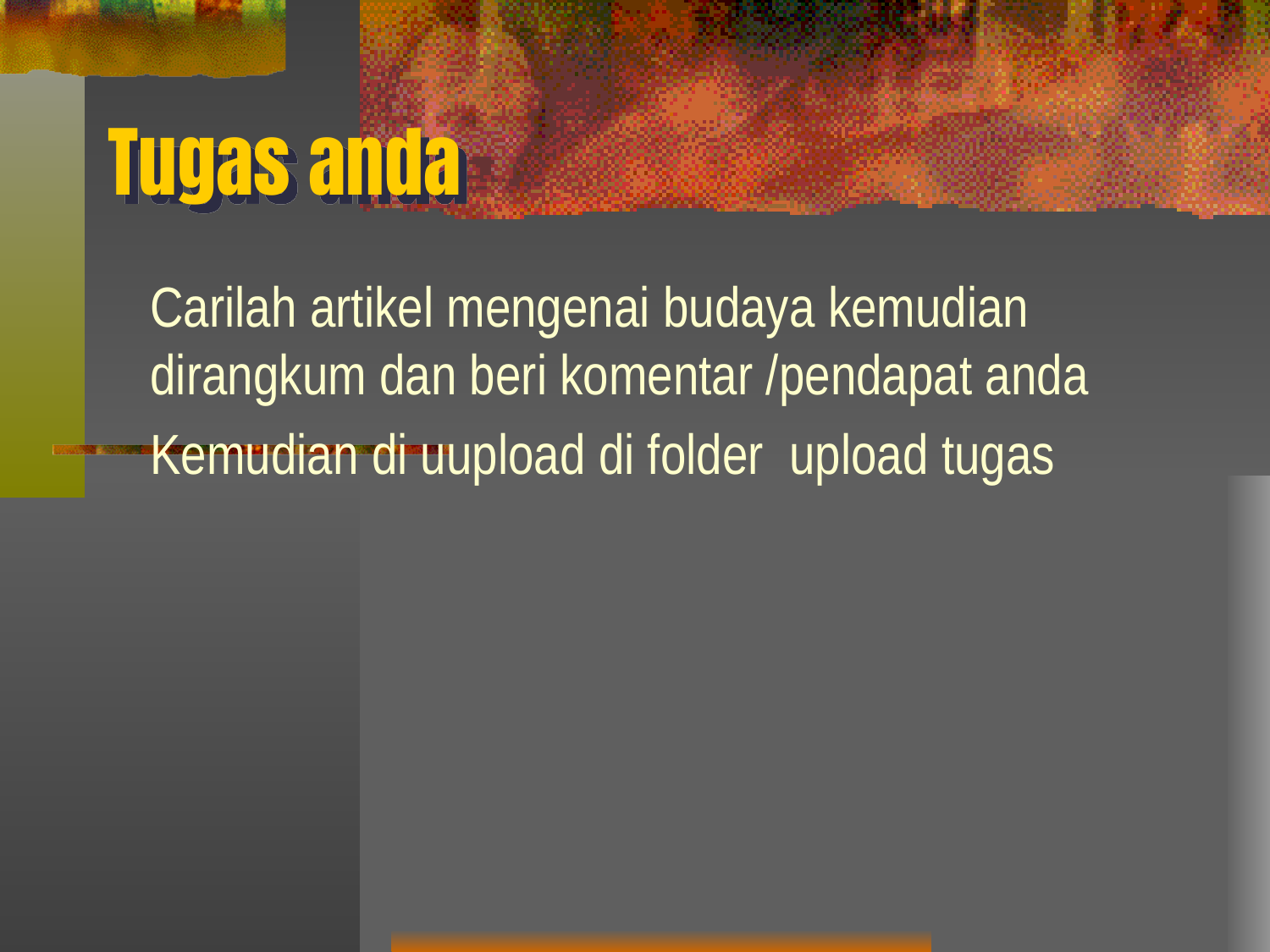

# Tugas anda
Carilah artikel mengenai budaya kemudian dirangkum dan beri komentar /pendapat anda
Kemudian di uupload di folder  upload tugas